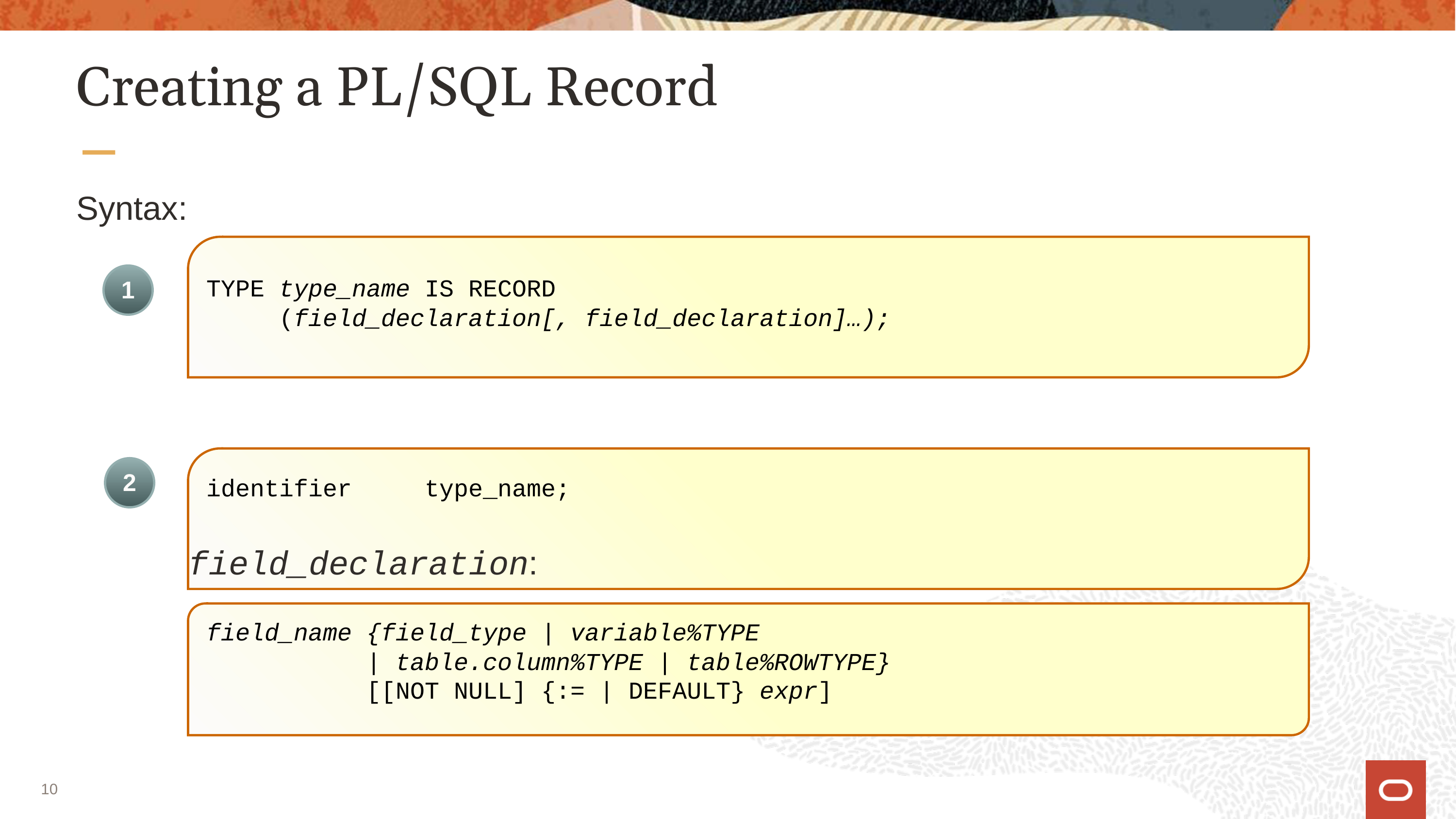

# Creating a PL/SQL Record
Syntax:

1
TYPE type_name IS RECORD
     (field_declaration[, field_declaration]…);

identifier	type_name;
2
field_declaration:

field_name {field_type | variable%TYPE
           | table.column%TYPE | table%ROWTYPE}
           [[NOT NULL] {:= | DEFAULT} expr]